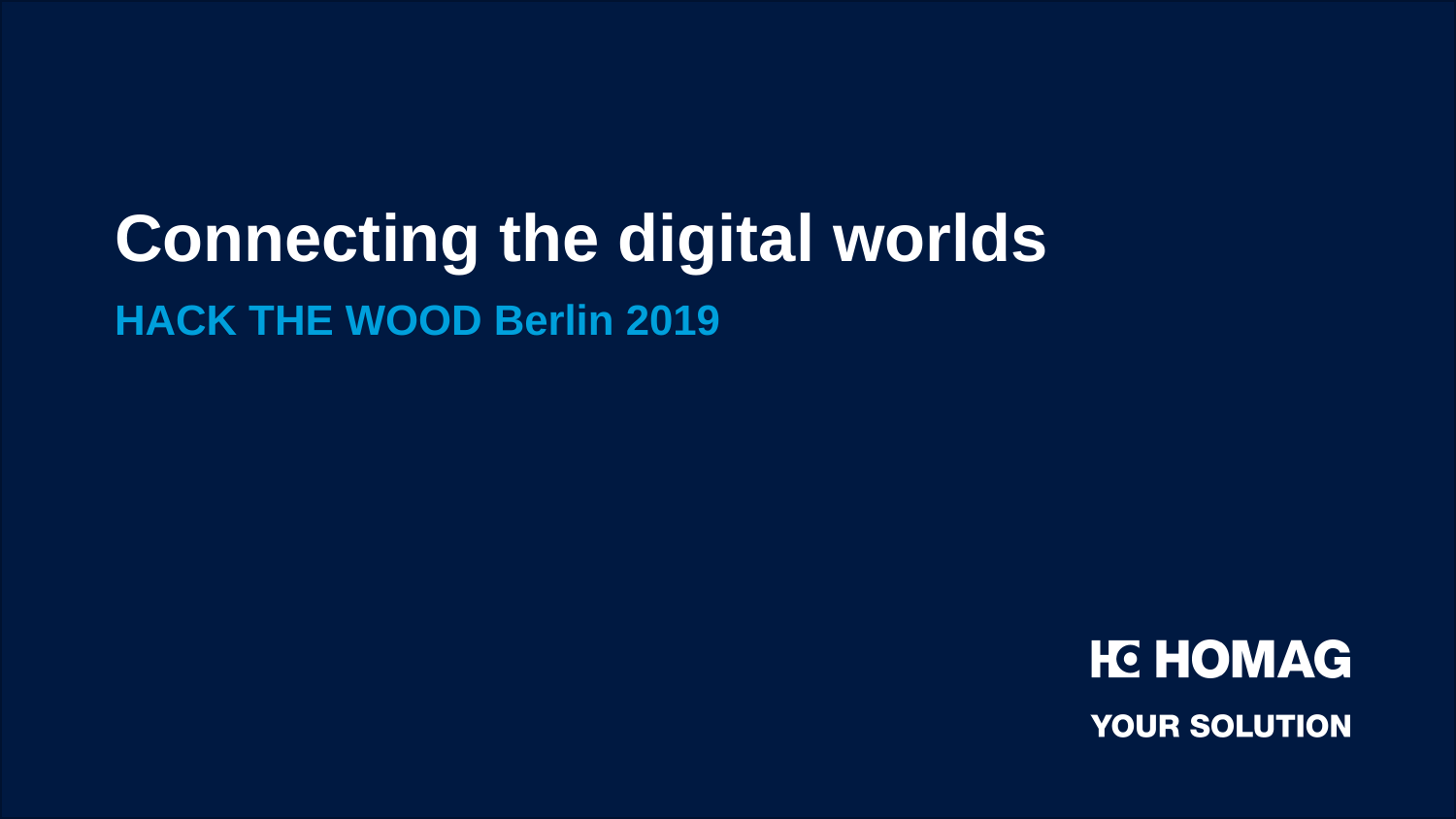

# Connecting the digital worlds
HACK THE WOOD Berlin 2019